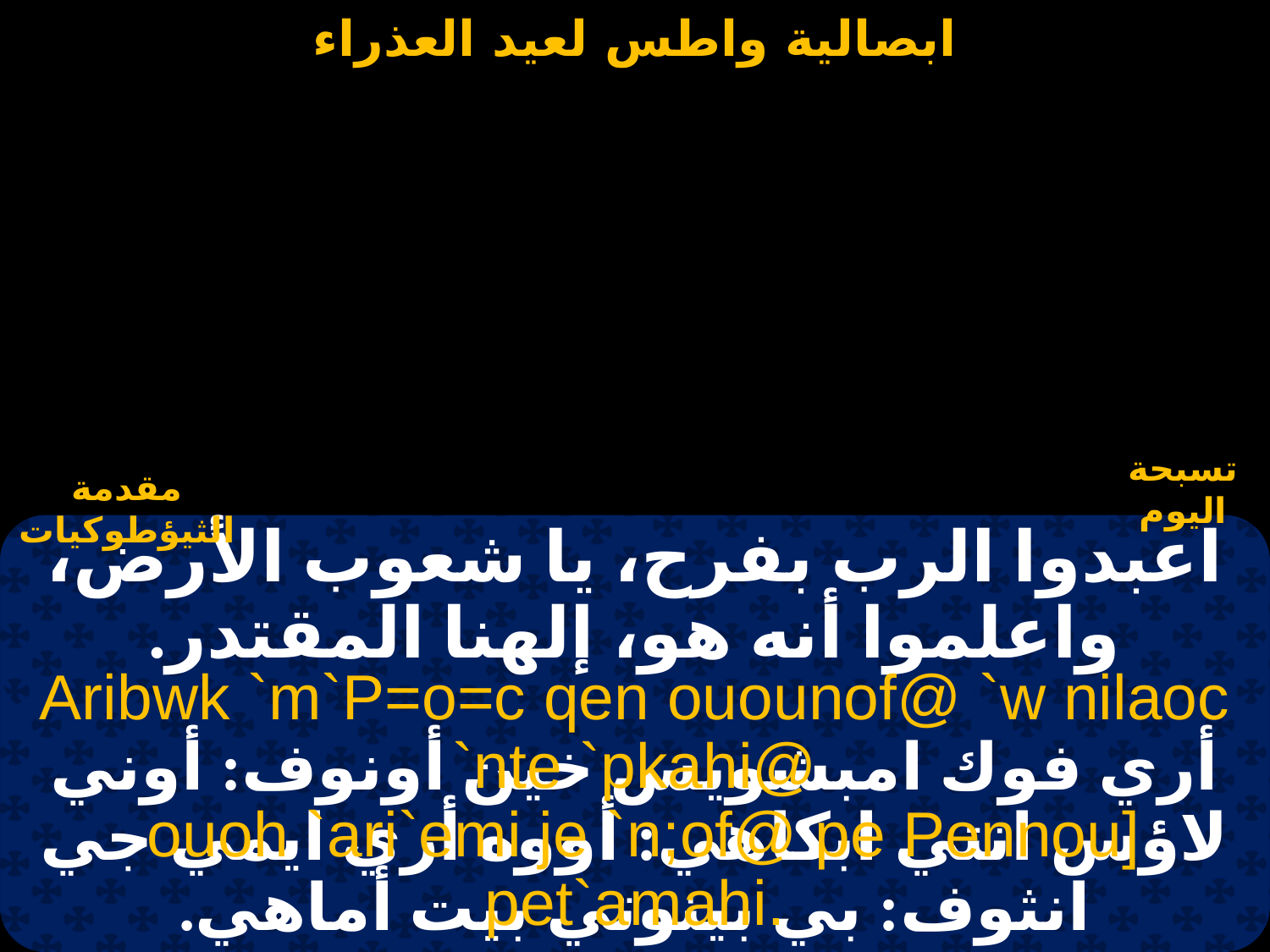

# ابصالية واطس لعيد العذراء
مقدمة الثيؤطوكيات
تسبحة اليوم
اعبدوا الرب بفرح، يا شعوب الأرض، واعلموا أنه هو، إلهنا المقتدر.
Aribwk `m`P=o=c qen ouounof@ `w nilaoc `nte `pkahi@
 ouoh `ari`emi je `n;of@ pe Pennou] pet`amahi.
أري فوك امبشويس خين أونوف: أوني لاؤس انتي ابكاهي: أووه أري ايمي جي انثوف: بي بينوتي بيت أماهي.